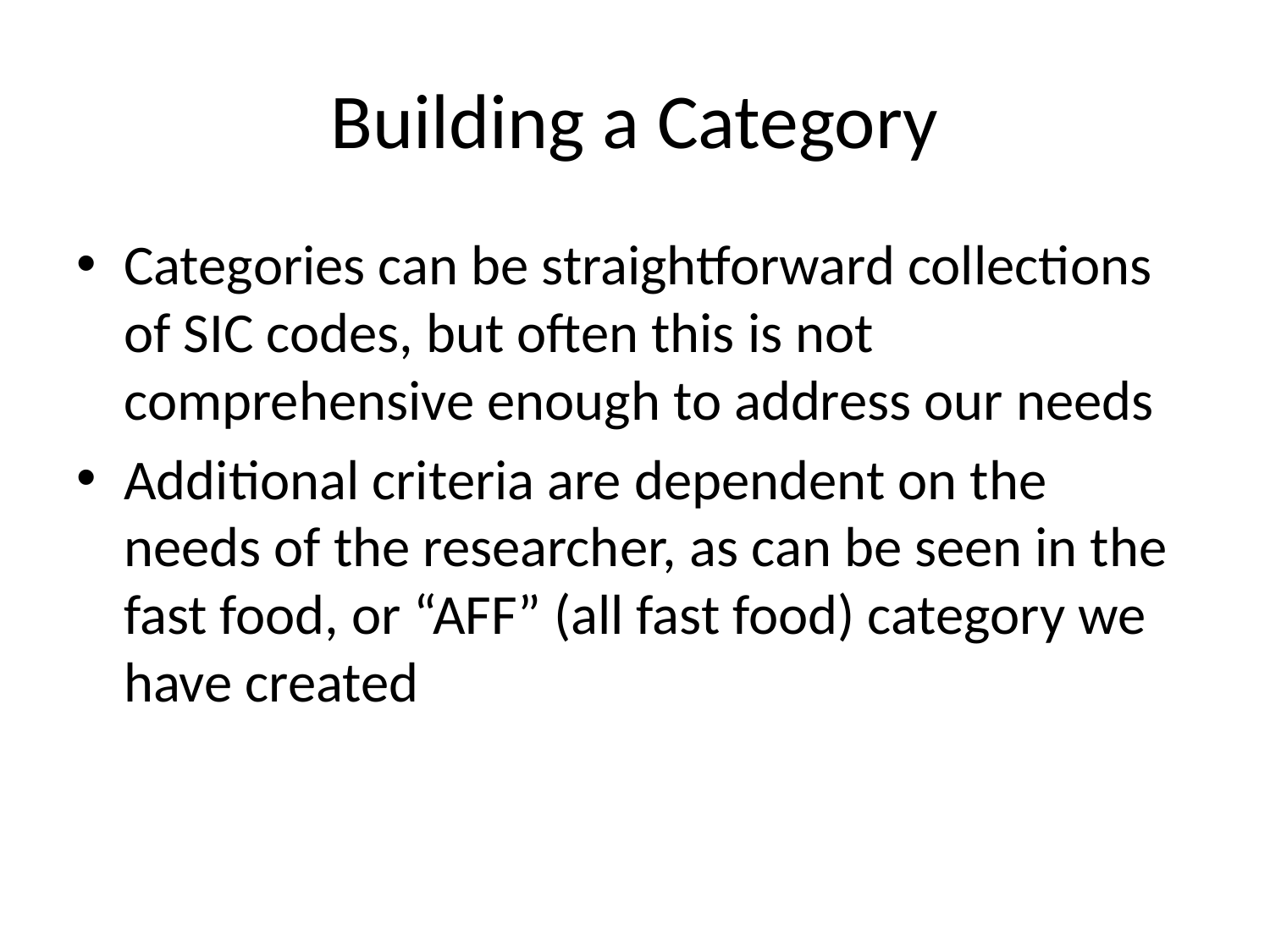

# Building a Category
Categories can be straightforward collections of SIC codes, but often this is not comprehensive enough to address our needs
Additional criteria are dependent on the needs of the researcher, as can be seen in the fast food, or “AFF” (all fast food) category we have created